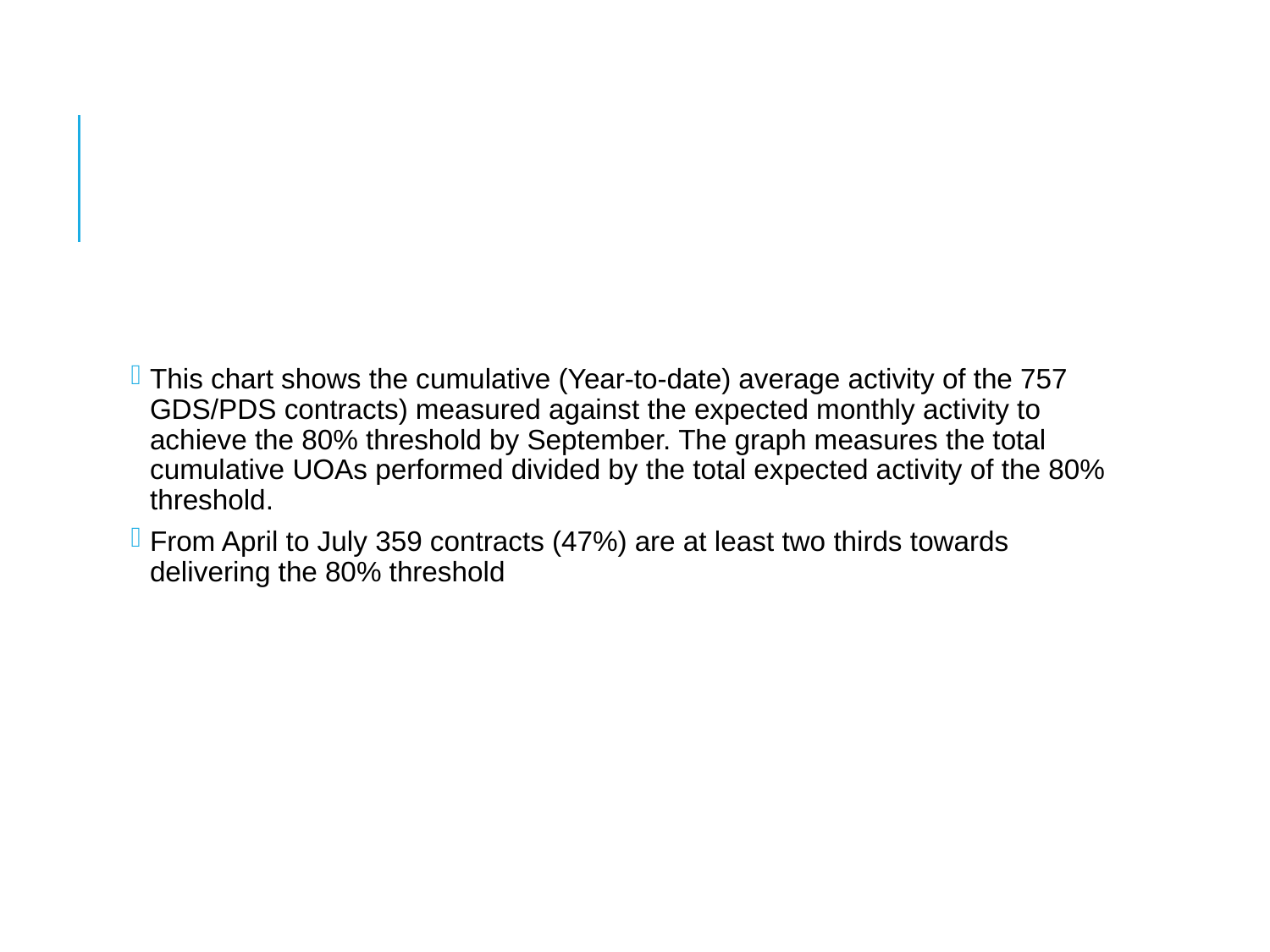

This chart shows the cumulative (Year-to-date) average activity of the 757 GDS/PDS contracts) measured against the expected monthly activity to achieve the 80% threshold by September. The graph measures the total cumulative UOAs performed divided by the total expected activity of the 80% threshold.
From April to July 359 contracts (47%) are at least two thirds towards delivering the 80% threshold